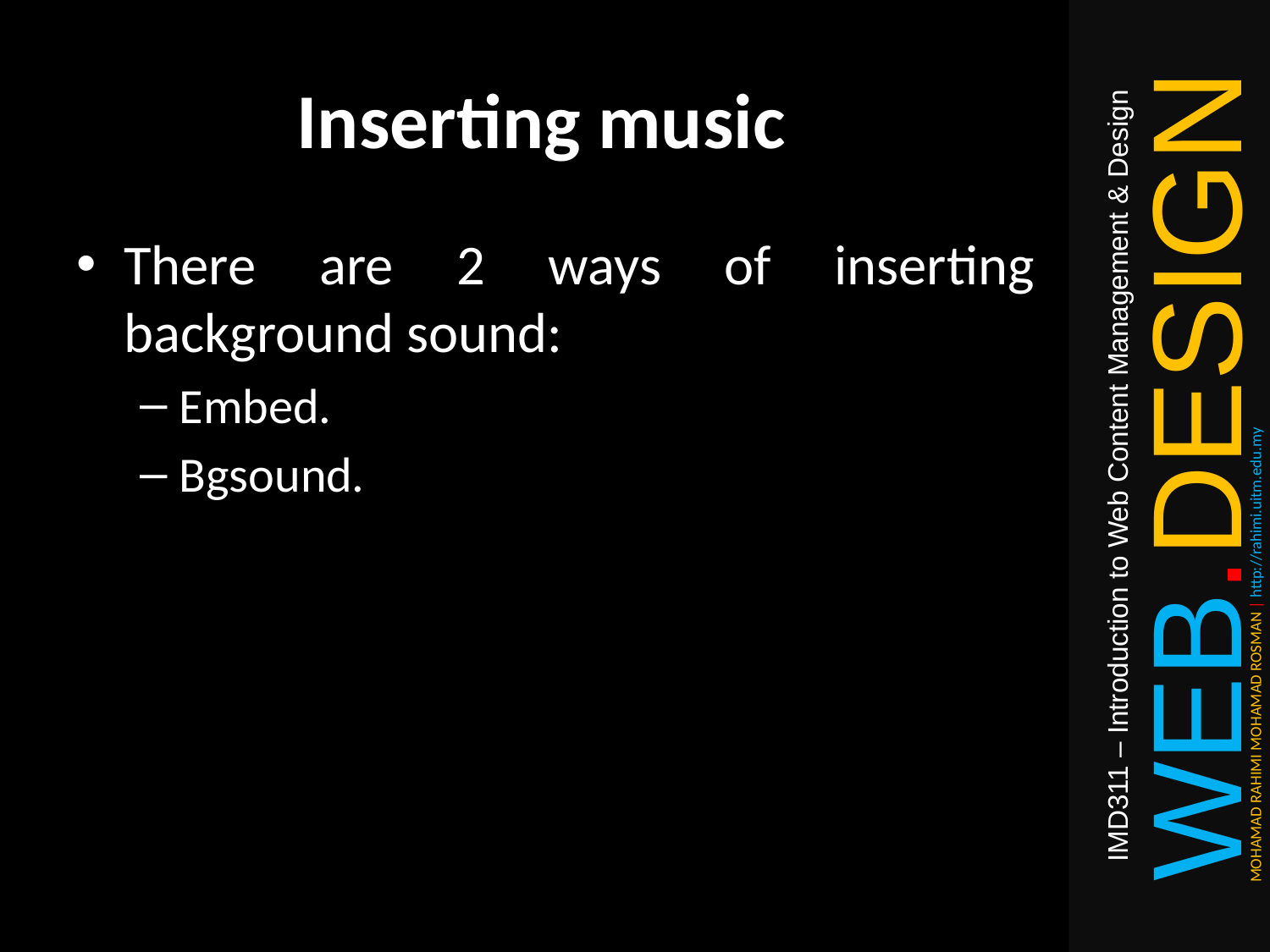

# Inserting music
There are 2 ways of inserting background sound:
Embed.
Bgsound.